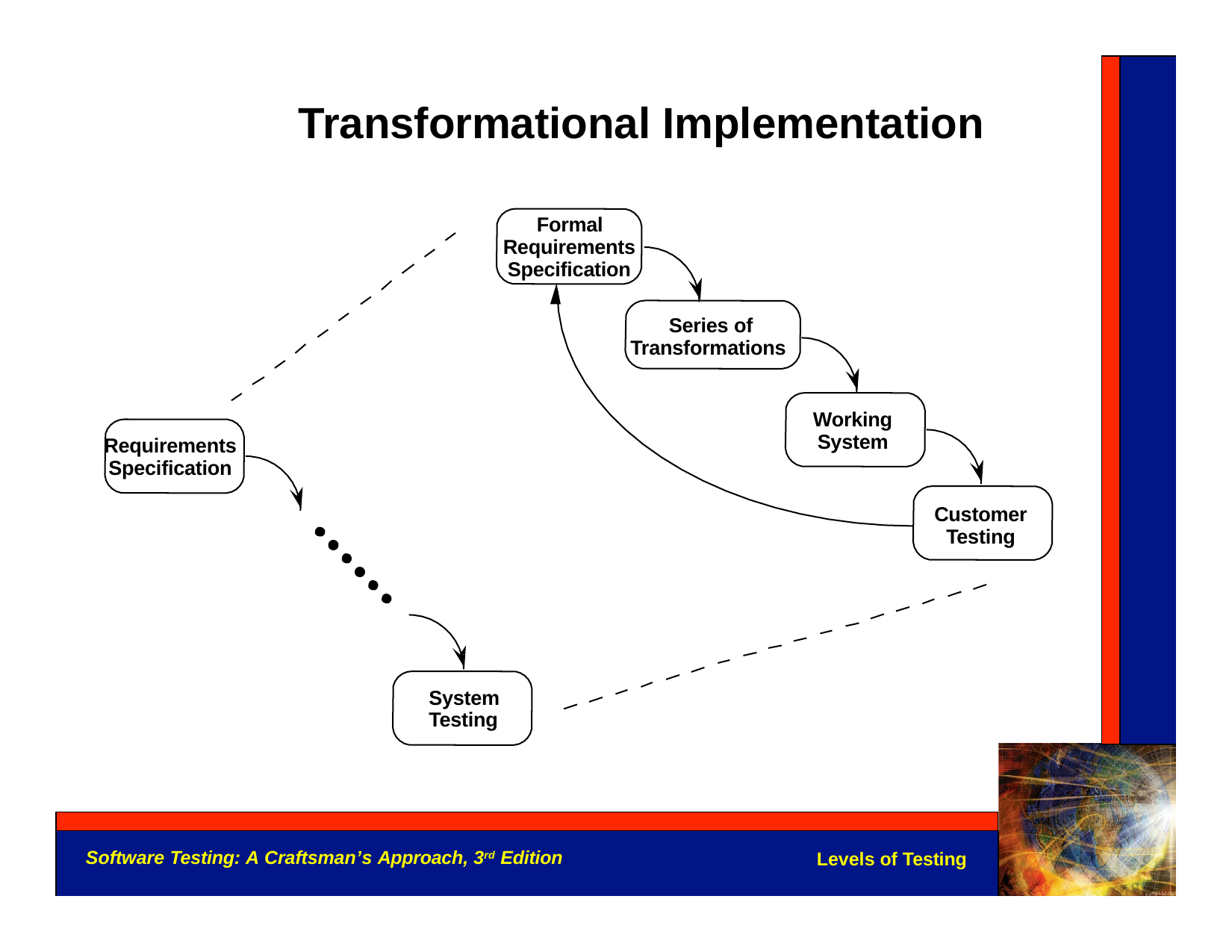

# Transformational Implementation

Formal Requirements Specification

Series of Transformations

Working System

Customer Testing

Requirements Specification

System Testing

Software Testing: A Craftsman’s Approach, 3rd  Edition
Levels of Testing